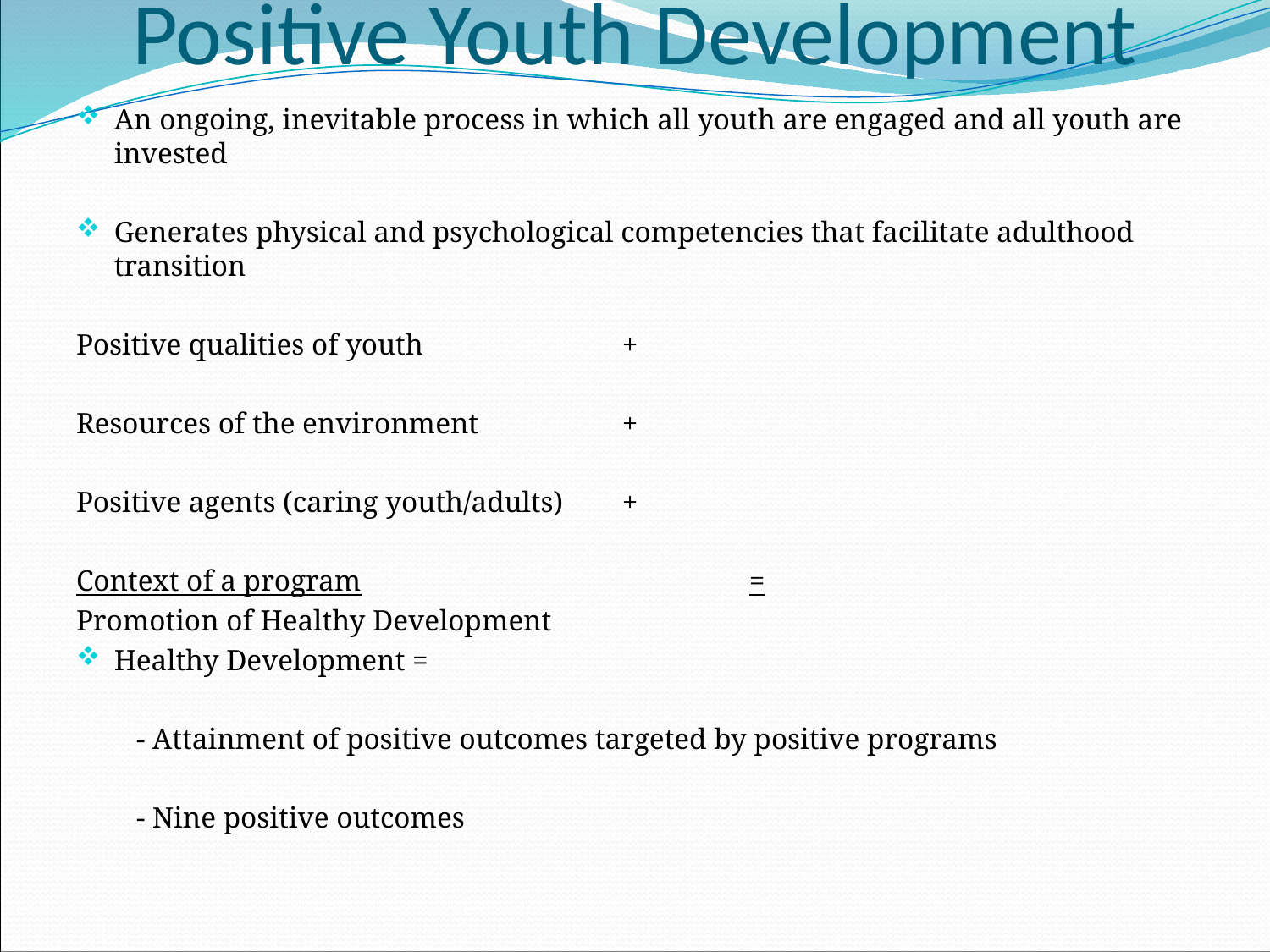

# Positive Youth Development
An ongoing, inevitable process in which all youth are engaged and all youth are invested

Generates physical and psychological competencies that facilitate adulthood transition

Positive qualities of youth         		+

Resources of the environment 		+

Positive agents (caring youth/adults) 	+

Context of a program				=
Promotion of Healthy Development
Healthy Development =

	   - Attainment of positive outcomes targeted by positive programs

	   - Nine positive outcomes